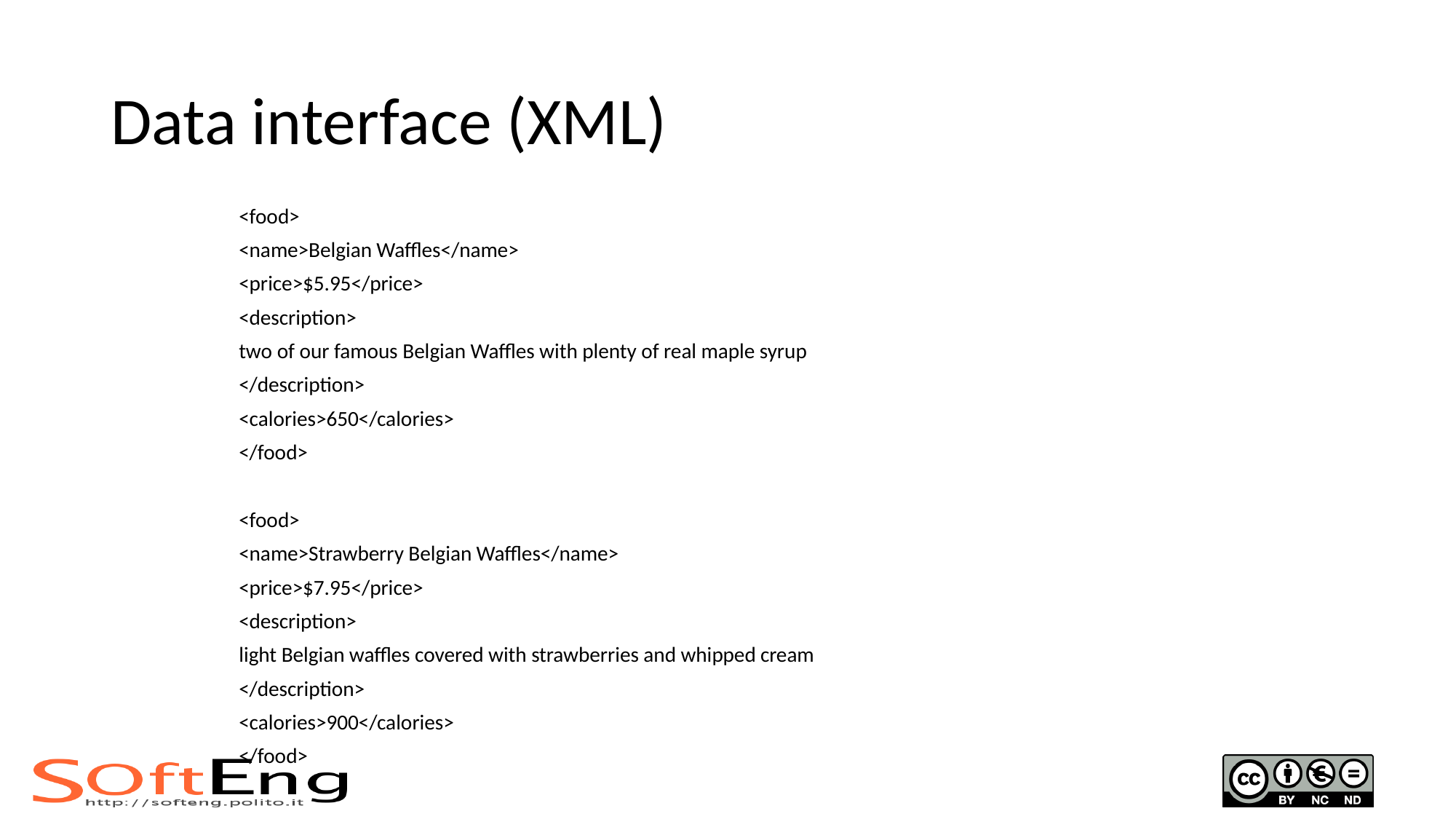

# Data interface (XML)
<food>
<name>Belgian Waffles</name>
<price>$5.95</price>
<description>
two of our famous Belgian Waffles with plenty of real maple syrup
</description>
<calories>650</calories>
</food>

<food>
<name>Strawberry Belgian Waffles</name>
<price>$7.95</price>
<description>
light Belgian waffles covered with strawberries and whipped cream
</description>
<calories>900</calories>
</food>